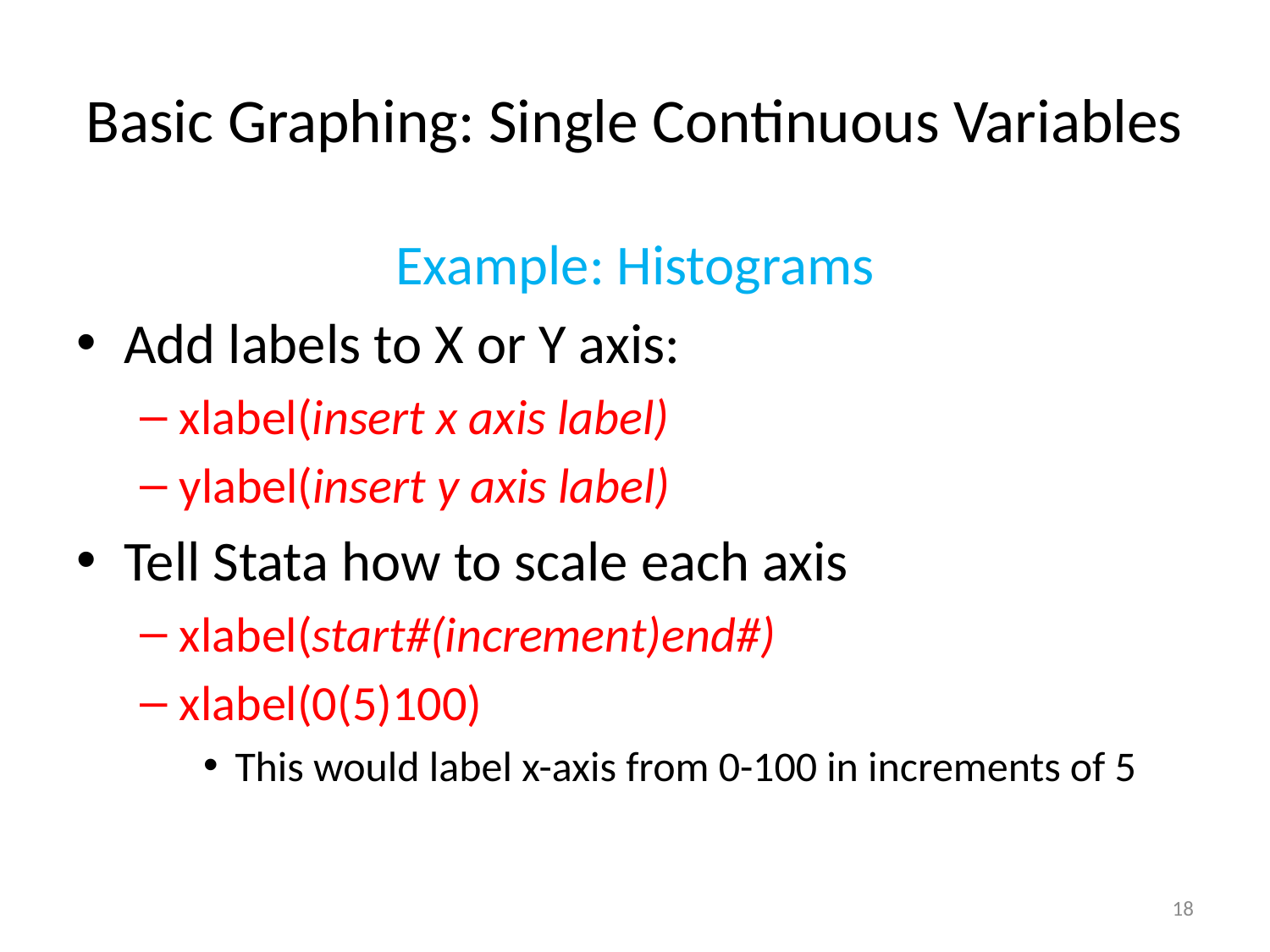

# Basic Graphing: Single Continuous Variables
Example: Histograms
Add labels to X or Y axis:
xlabel(insert x axis label)
ylabel(insert y axis label)
Tell Stata how to scale each axis
xlabel(start#(increment)end#)
xlabel(0(5)100)
This would label x-axis from 0-100 in increments of 5

18